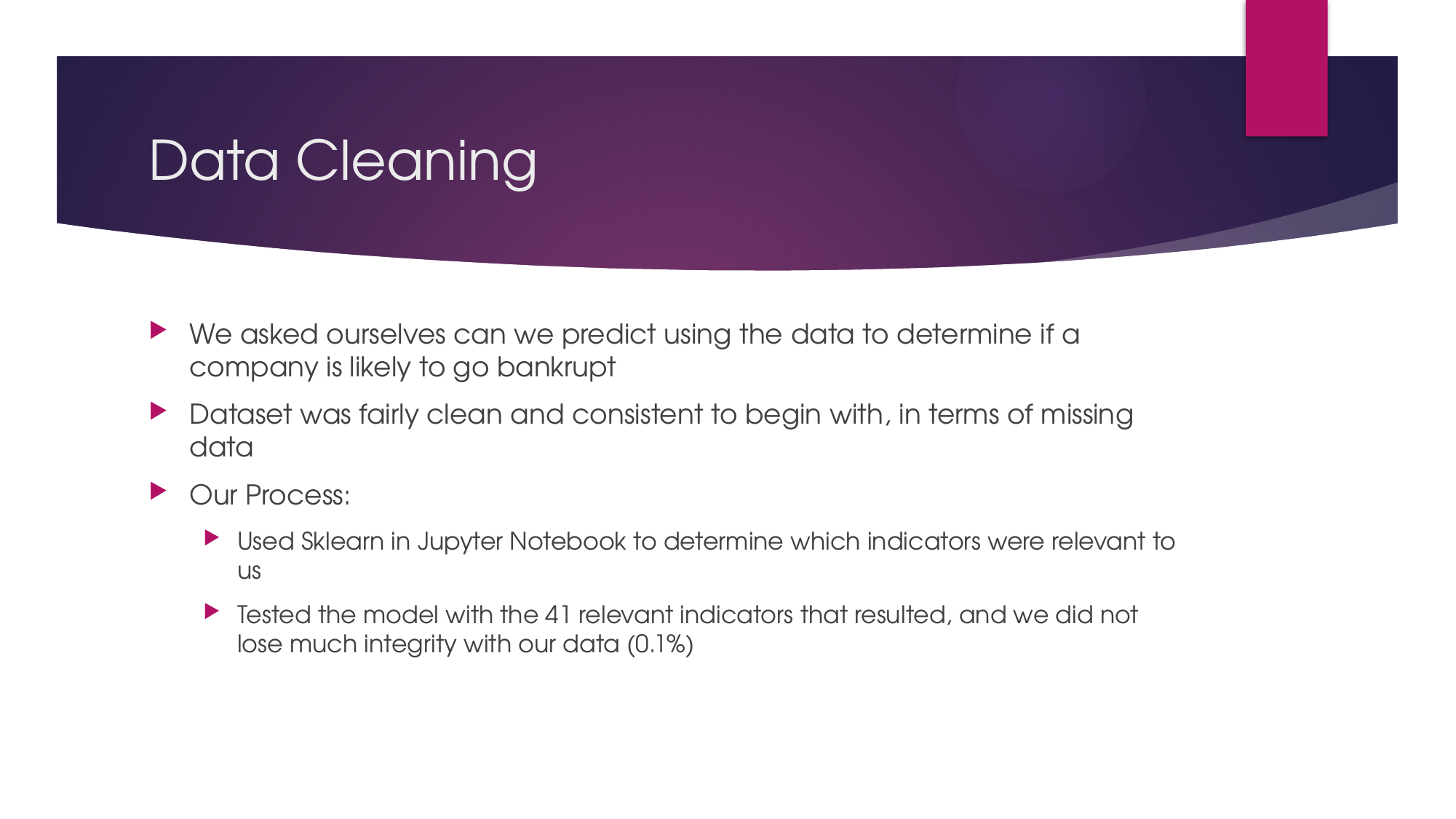

# Data Cleaning
We asked ourselves can we predict using the data to determine if a company is likely to go bankrupt
Dataset was fairly clean and consistent to begin with, in terms of missing data
Our Process:
Used Sklearn in Jupyter Notebook to determine which indicators were relevant to us
Tested the model with the 41 relevant indicators that resulted, and we did not lose much integrity with our data (0.1%)